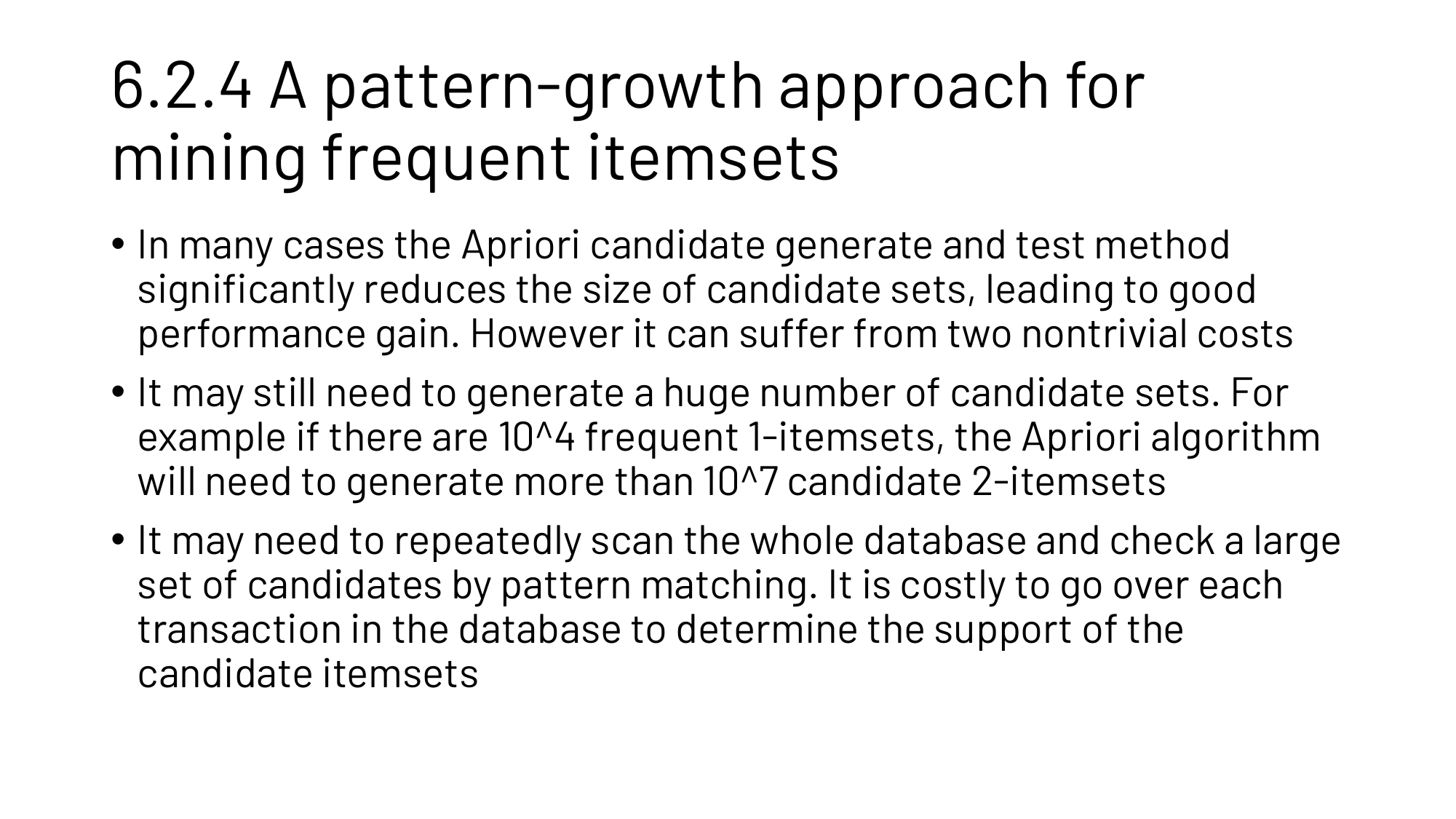

# 6.2.4 A pattern-growth approach for mining frequent itemsets
In many cases the Apriori candidate generate and test method significantly reduces the size of candidate sets, leading to good performance gain. However it can suffer from two nontrivial costs
It may still need to generate a huge number of candidate sets. For example if there are 10^4 frequent 1-itemsets, the Apriori algorithm will need to generate more than 10^7 candidate 2-itemsets
It may need to repeatedly scan the whole database and check a large set of candidates by pattern matching. It is costly to go over each transaction in the database to determine the support of the candidate itemsets